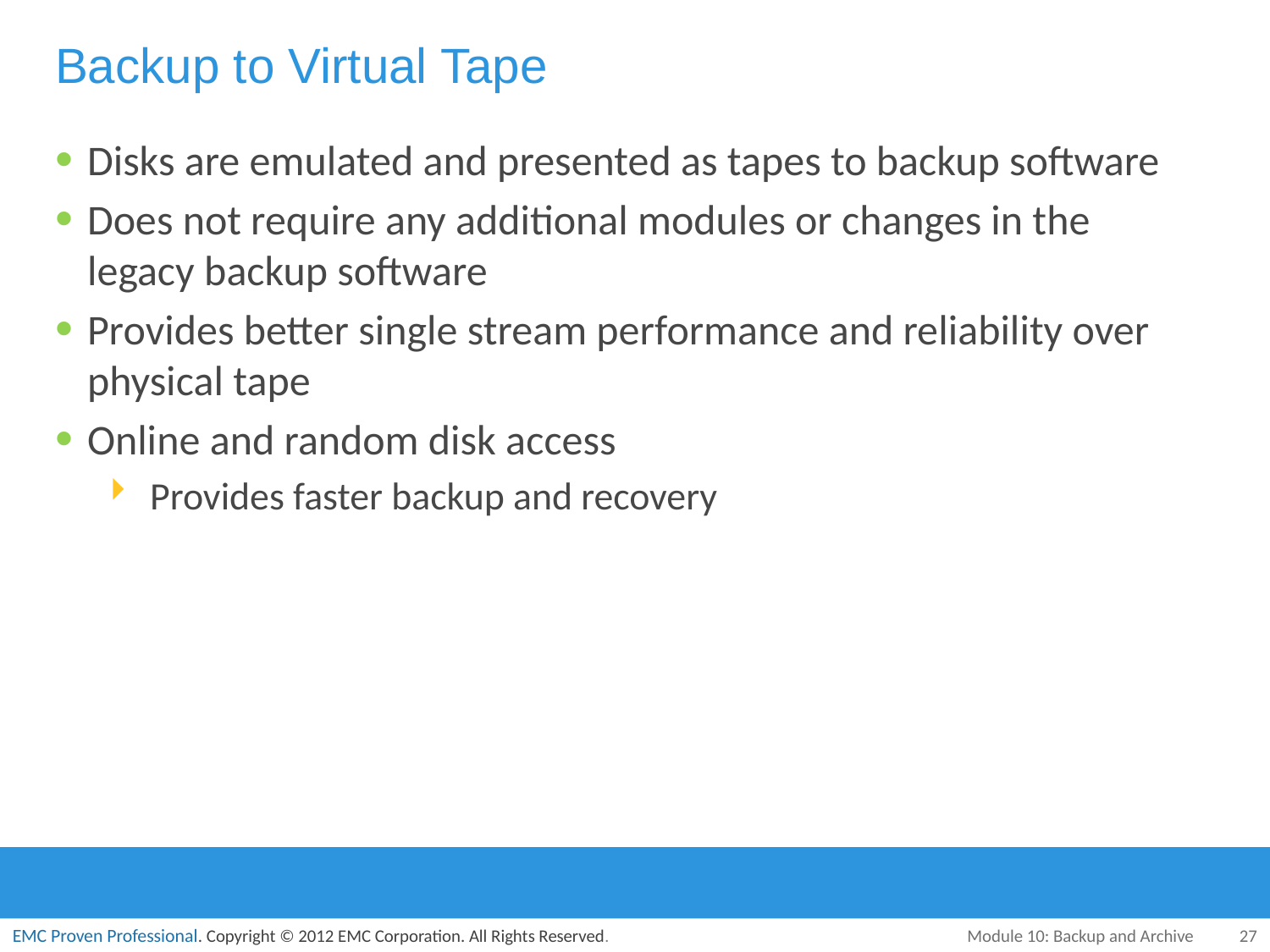

# Backup to Virtual Tape
Disks are emulated and presented as tapes to backup software
Does not require any additional modules or changes in the legacy backup software
Provides better single stream performance and reliability over physical tape
Online and random disk access
Provides faster backup and recovery

Module 10: Backup and Archive
27